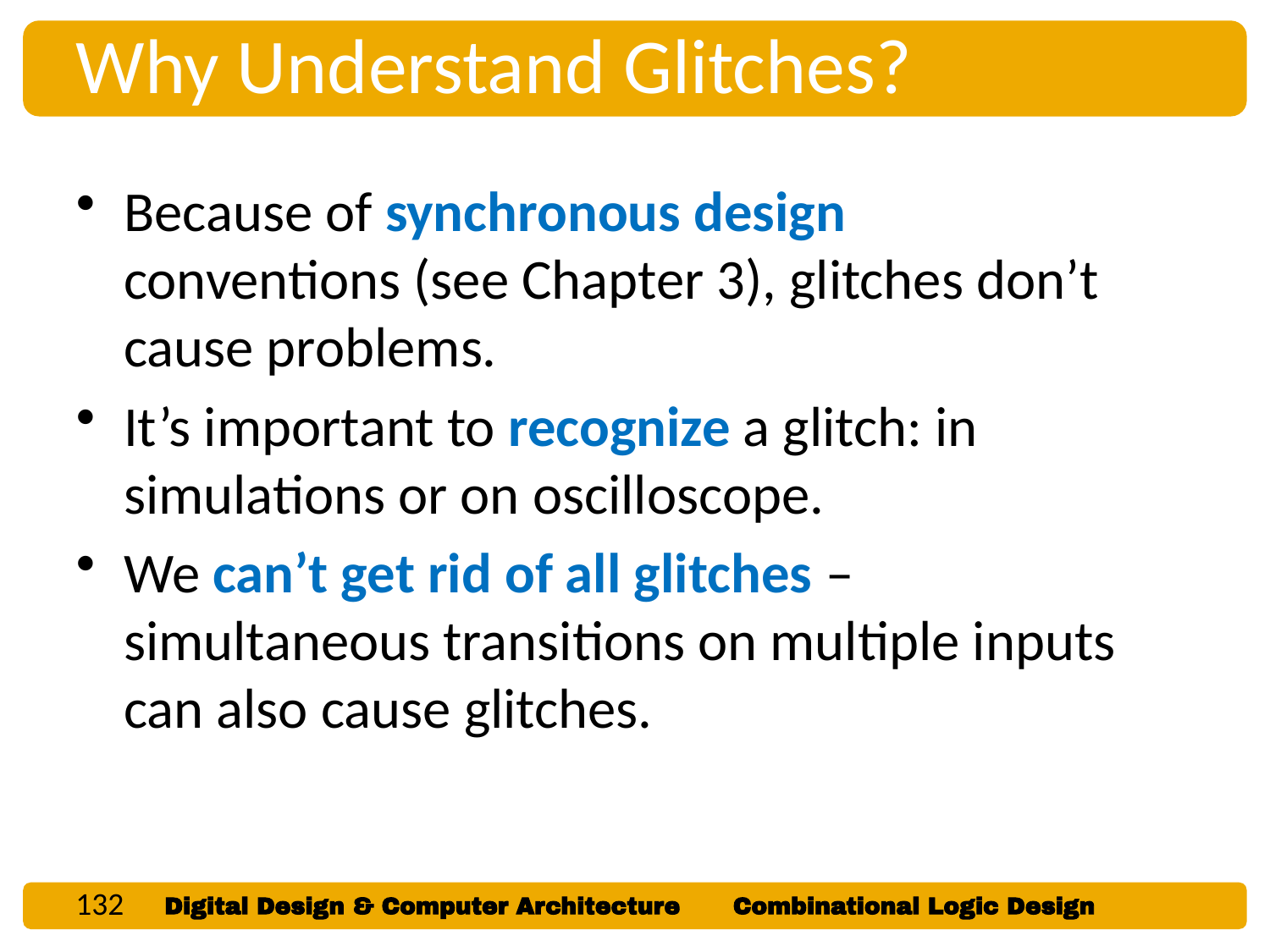

Why Understand Glitches?

Because of synchronous design conventions (see Chapter 3), glitches don’t cause problems.
It’s important to recognize a glitch: in simulations or on oscilloscope.
We can’t get rid of all glitches – simultaneous transitions on multiple inputs can also cause glitches.

132